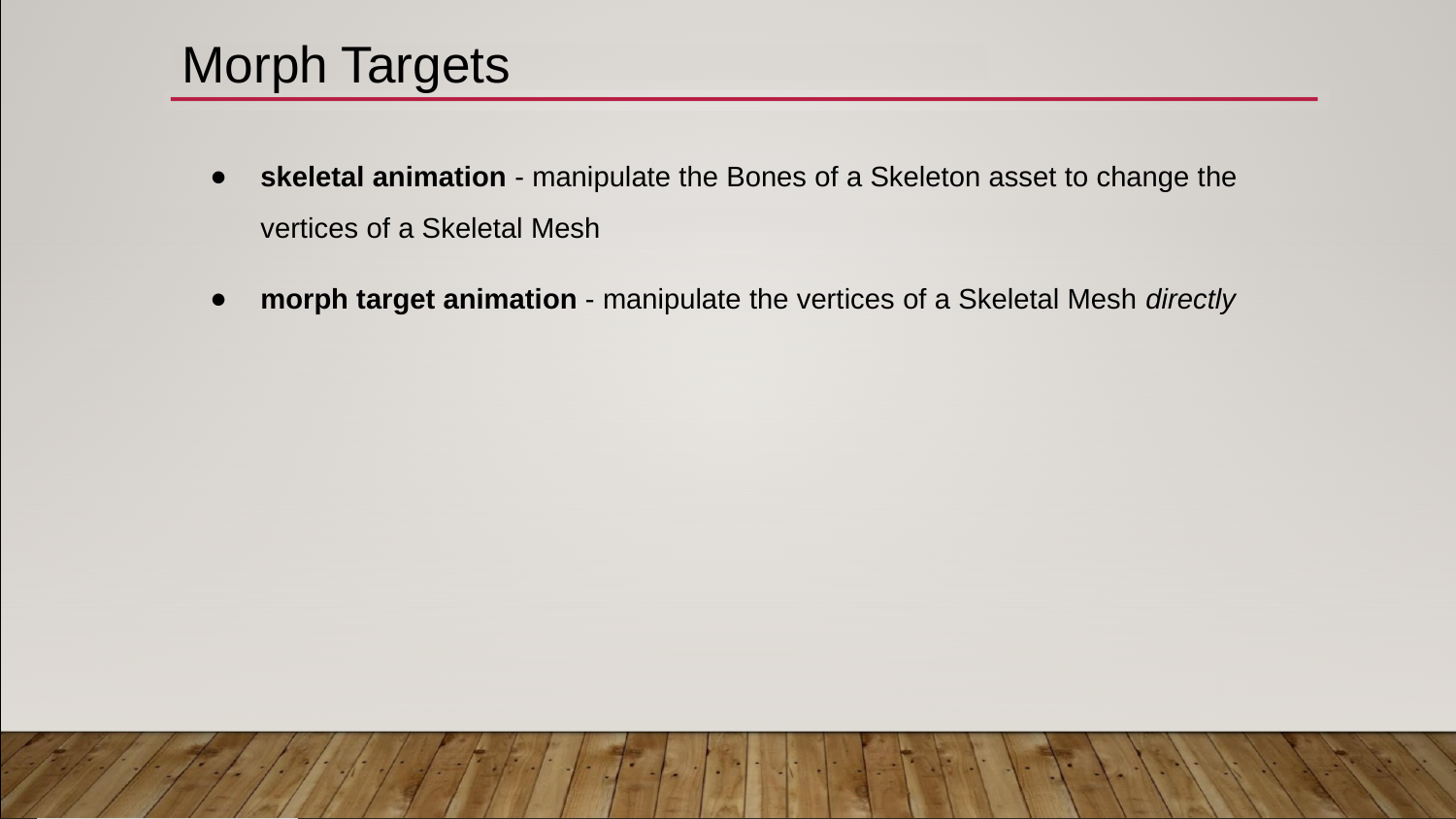

# Morph Targets
skeletal animation - manipulate the Bones of a Skeleton asset to change the vertices of a Skeletal Mesh
morph target animation - manipulate the vertices of a Skeletal Mesh directly